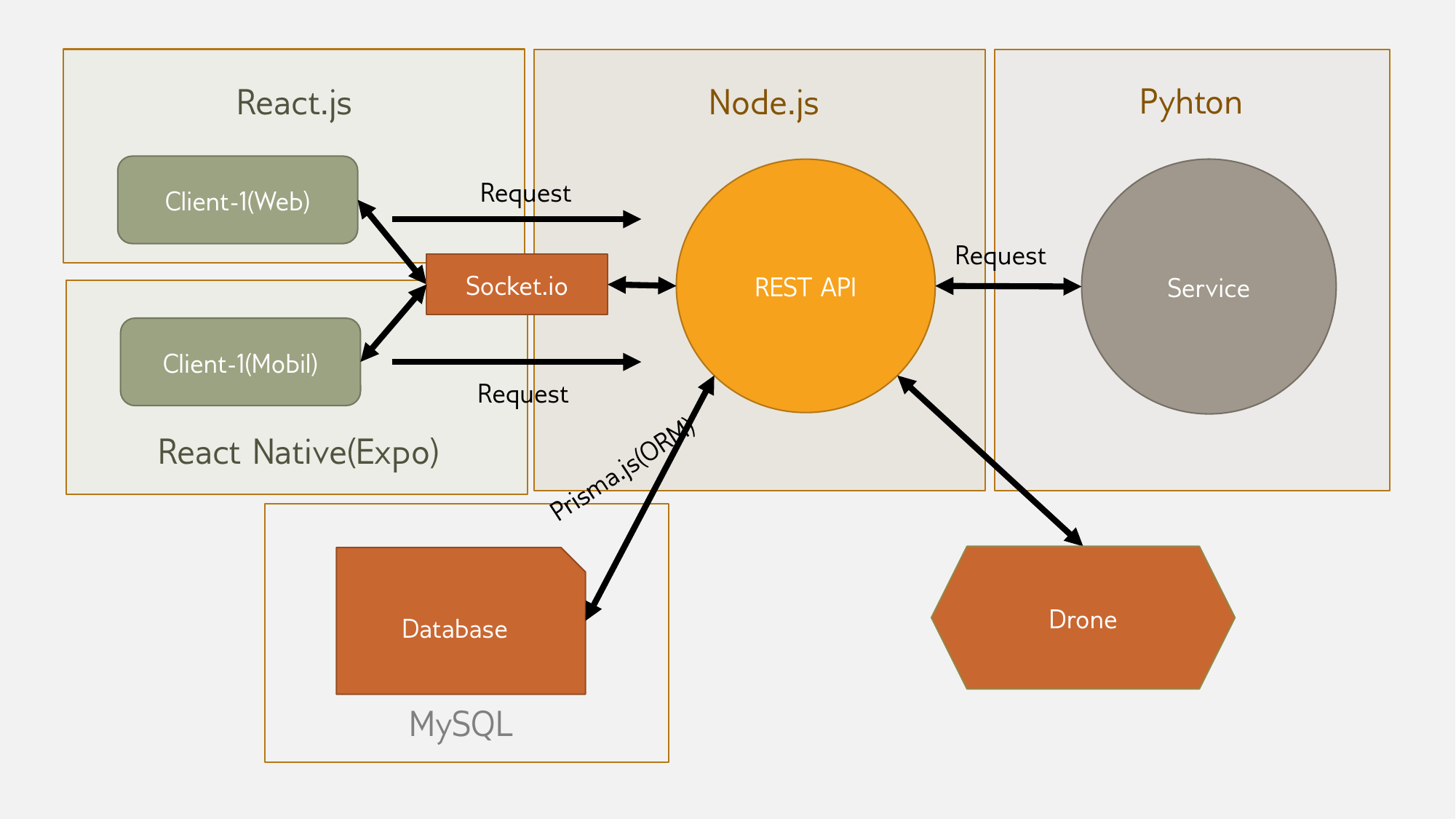

Pyhton
React.js
Node.js
Client-1(Web)
Service
REST API
Request
Request
Socket.io

Client-1(Mobil)
Request
React Native(Expo)
Prisma.js(ORM)

Drone
Database
MySQL